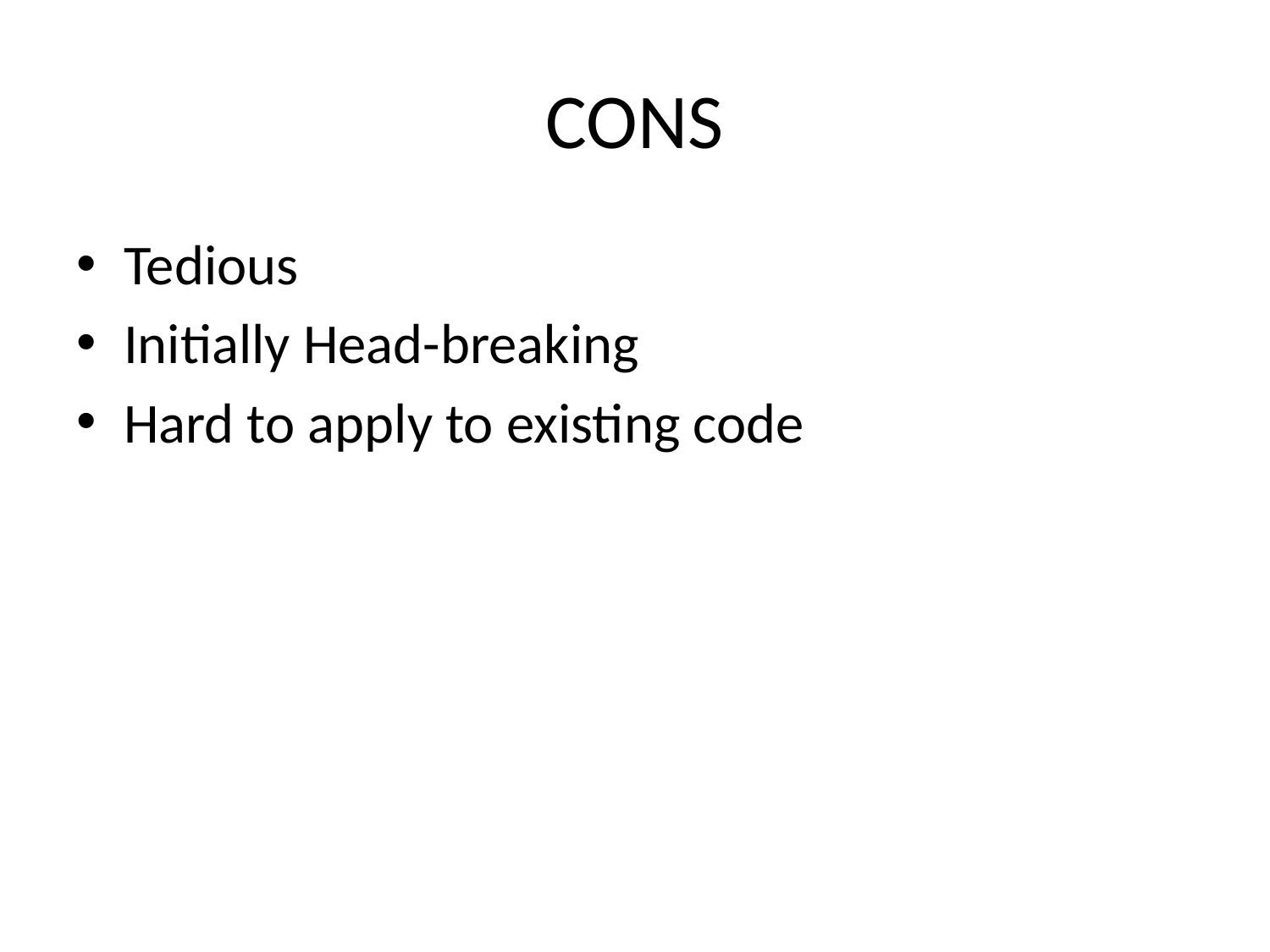

# CONS
Tedious
Initially Head-breaking
Hard to apply to existing code